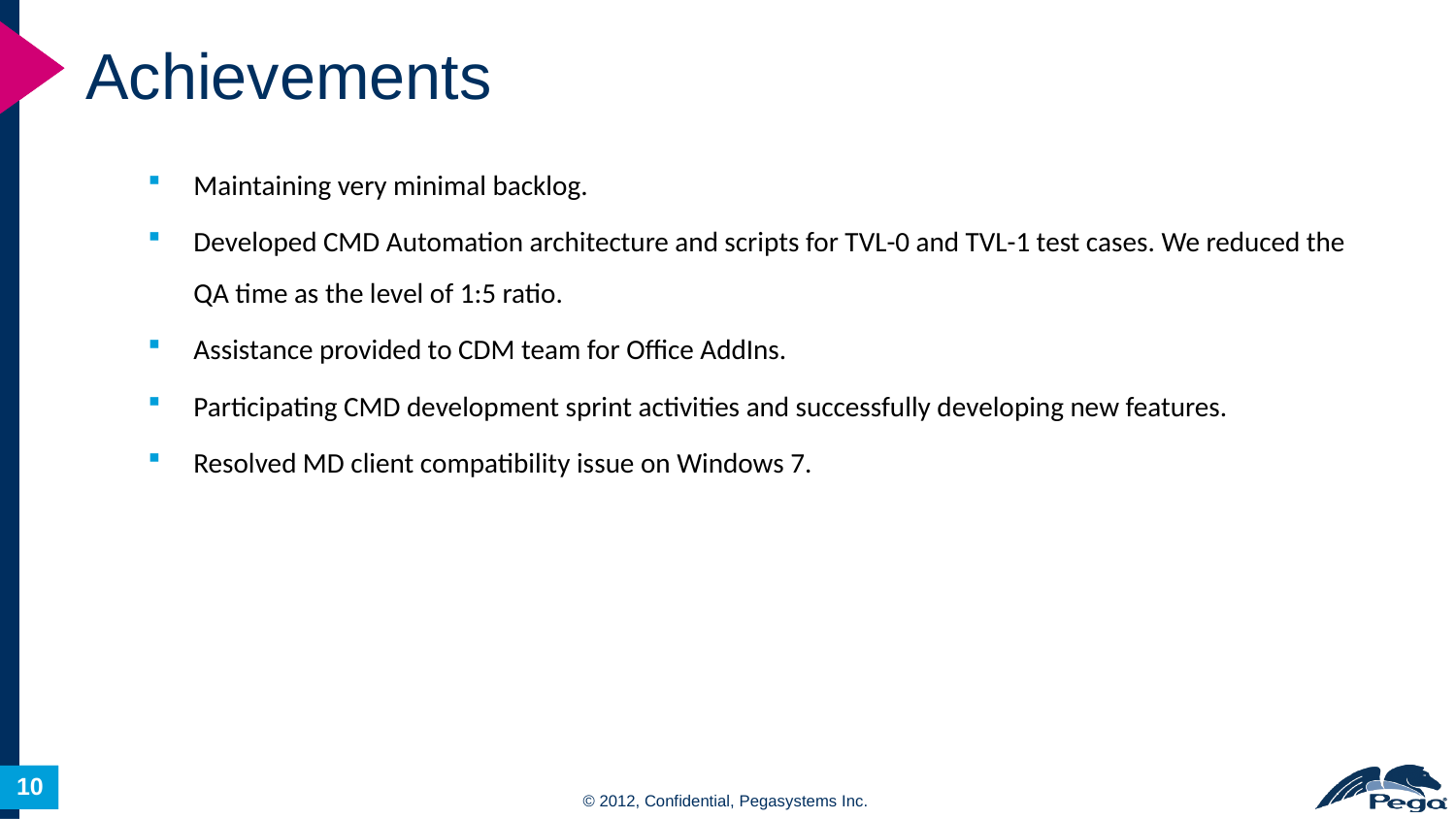

Achievements
Maintaining very minimal backlog.
Developed CMD Automation architecture and scripts for TVL-0 and TVL-1 test cases. We reduced the QA time as the level of 1:5 ratio.
Assistance provided to CDM team for Office AddIns.
Participating CMD development sprint activities and successfully developing new features.
Resolved MD client compatibility issue on Windows 7.